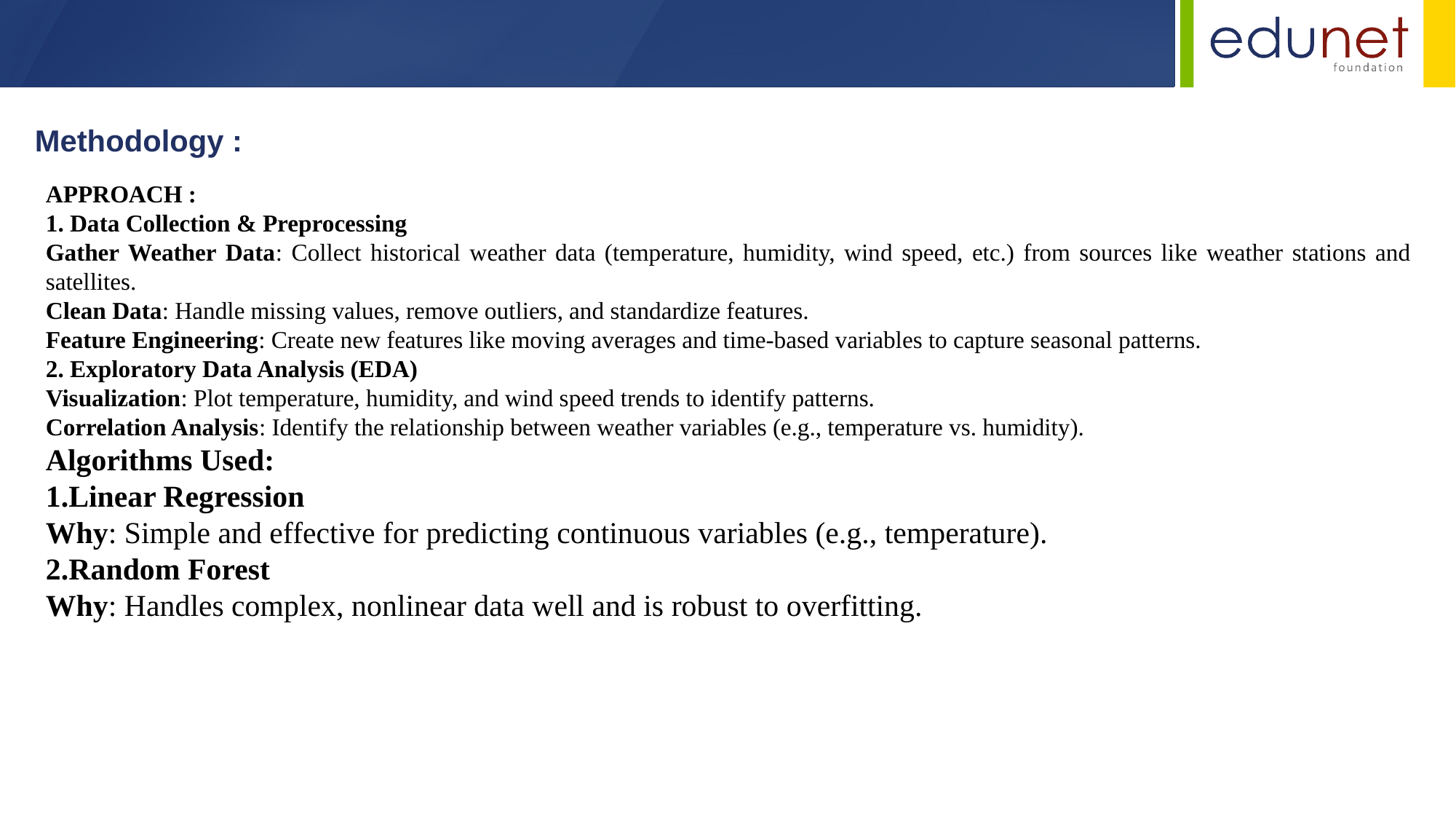

Methodology :
APPROACH :
1. Data Collection & Preprocessing
Gather Weather Data: Collect historical weather data (temperature, humidity, wind speed, etc.) from sources like weather stations and satellites.
Clean Data: Handle missing values, remove outliers, and standardize features.
Feature Engineering: Create new features like moving averages and time-based variables to capture seasonal patterns.
2. Exploratory Data Analysis (EDA)
Visualization: Plot temperature, humidity, and wind speed trends to identify patterns.
Correlation Analysis: Identify the relationship between weather variables (e.g., temperature vs. humidity).
Algorithms Used:
1.Linear Regression
Why: Simple and effective for predicting continuous variables (e.g., temperature).
2.Random Forest
Why: Handles complex, nonlinear data well and is robust to overfitting.